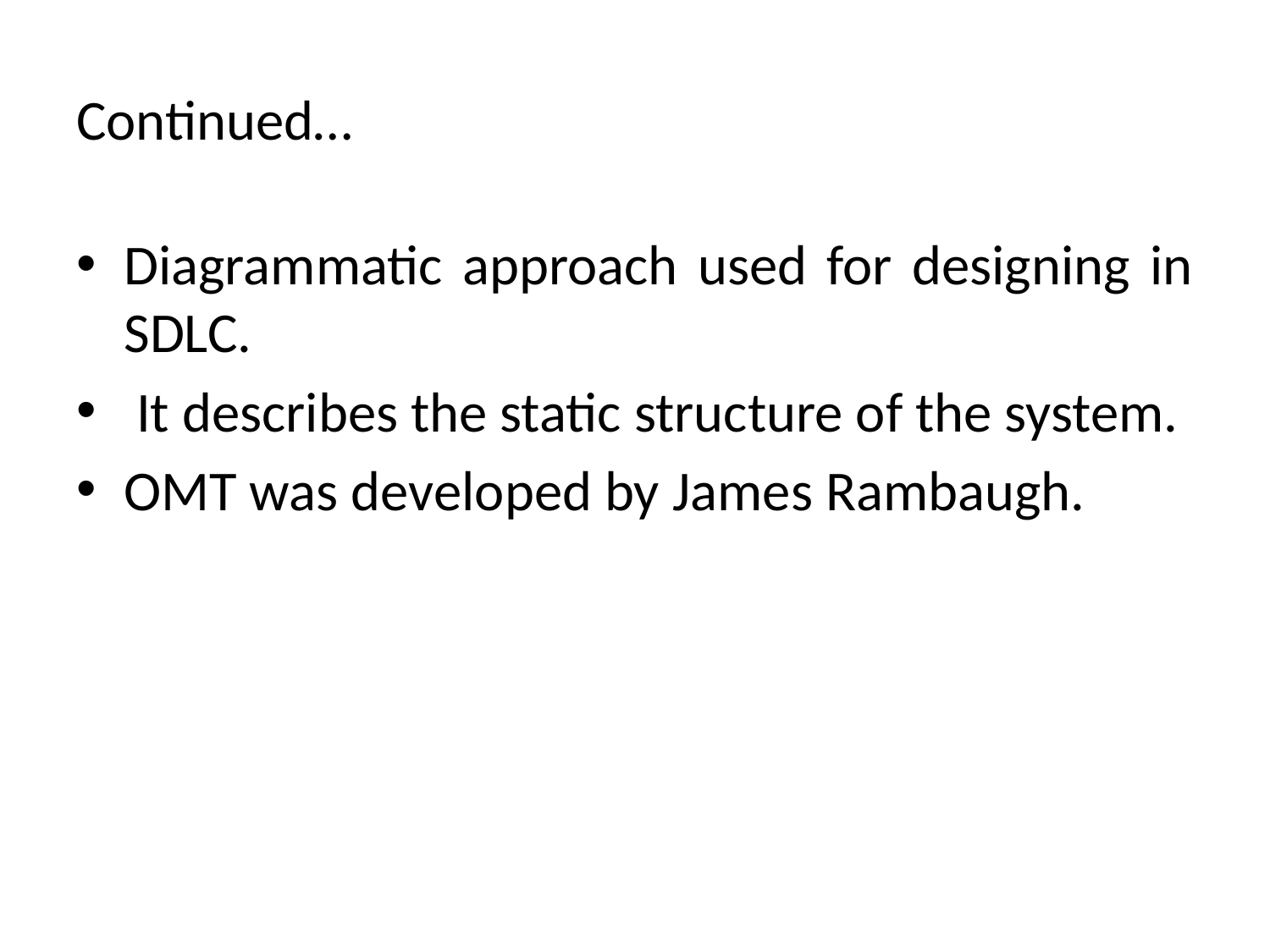

# Continued…
Diagrammatic approach used for designing in SDLC.
 It describes the static structure of the system.
OMT was developed by James Rambaugh.